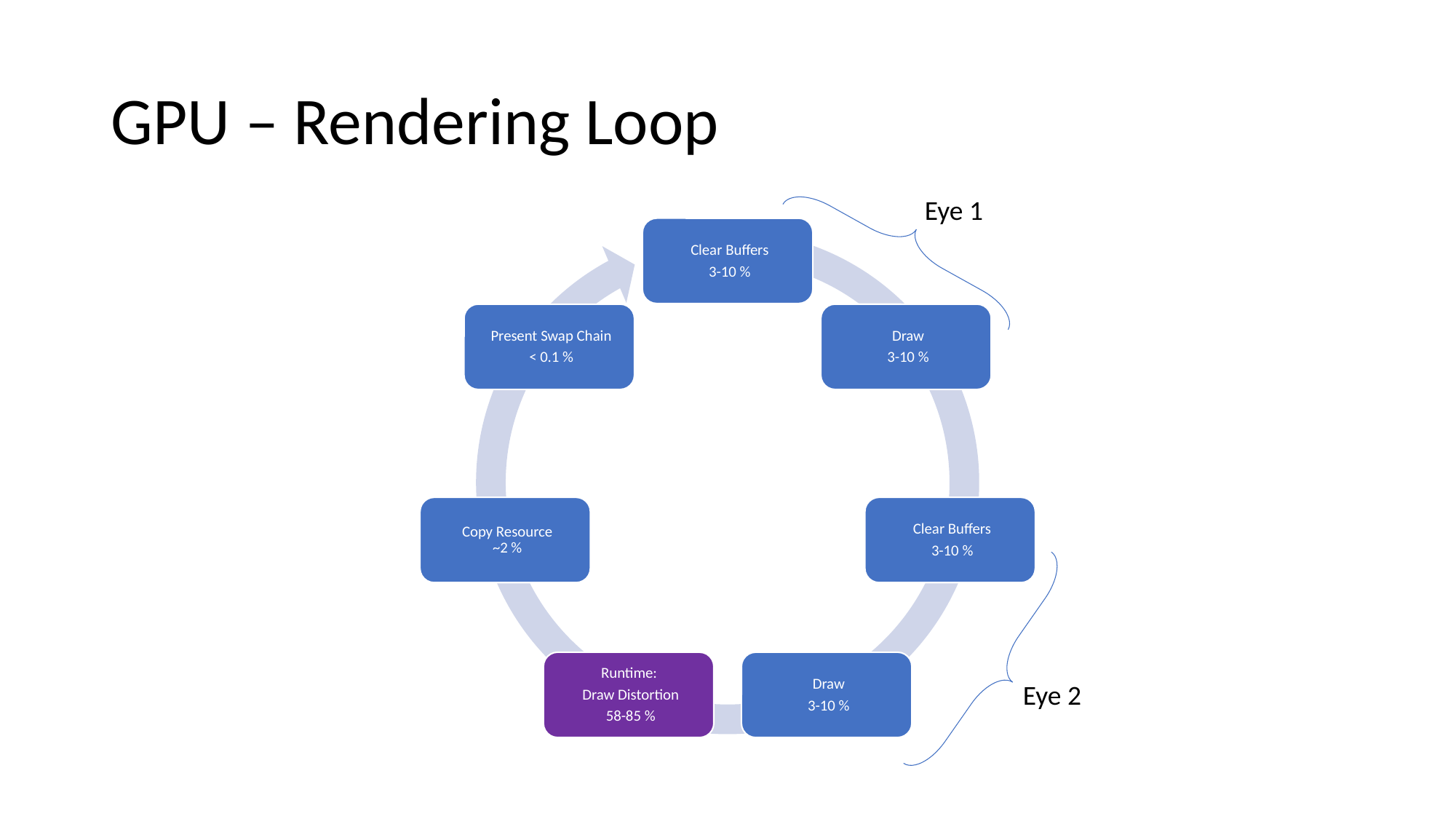

# GPU – Rendering Loop

Eye 1
Clear Buffers
3-10 %
Draw
3-10 %
Clear Buffers
3-10 %
Draw
3-10 %
Runtime:
Draw Distortion
58-85 %
Copy Resource
~2 %
Present Swap Chain
< 0.1 %

Eye 2